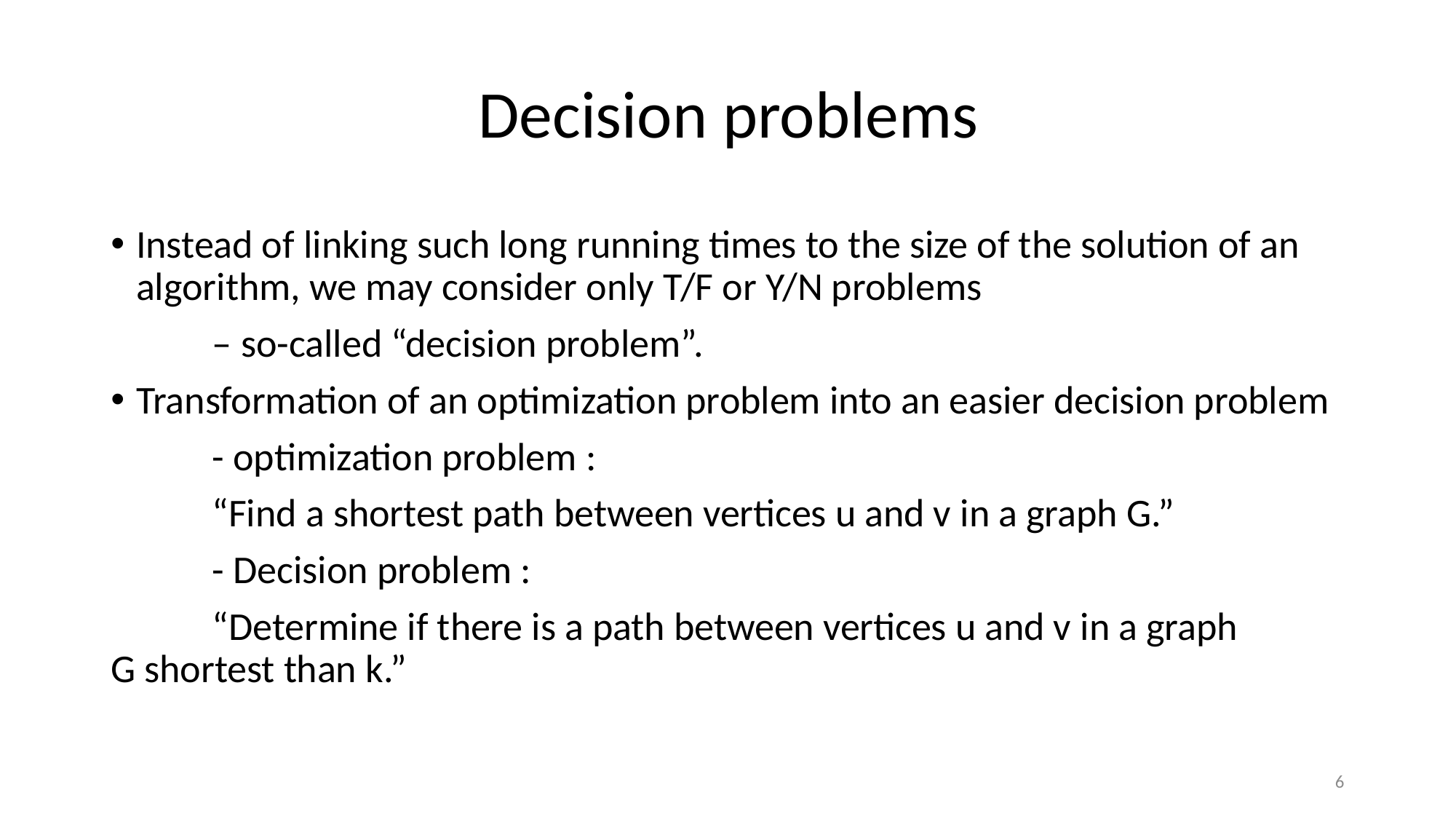

# Decision problems
Instead of linking such long running times to the size of the solution of an algorithm, we may consider only T/F or Y/N problems
 	– so-called “decision problem”.
Transformation of an optimization problem into an easier decision problem
	- optimization problem :
	“Find a shortest path between vertices u and v in a graph G.”
	- Decision problem :
	“Determine if there is a path between vertices u and v in a graph 	G shortest than k.”

6